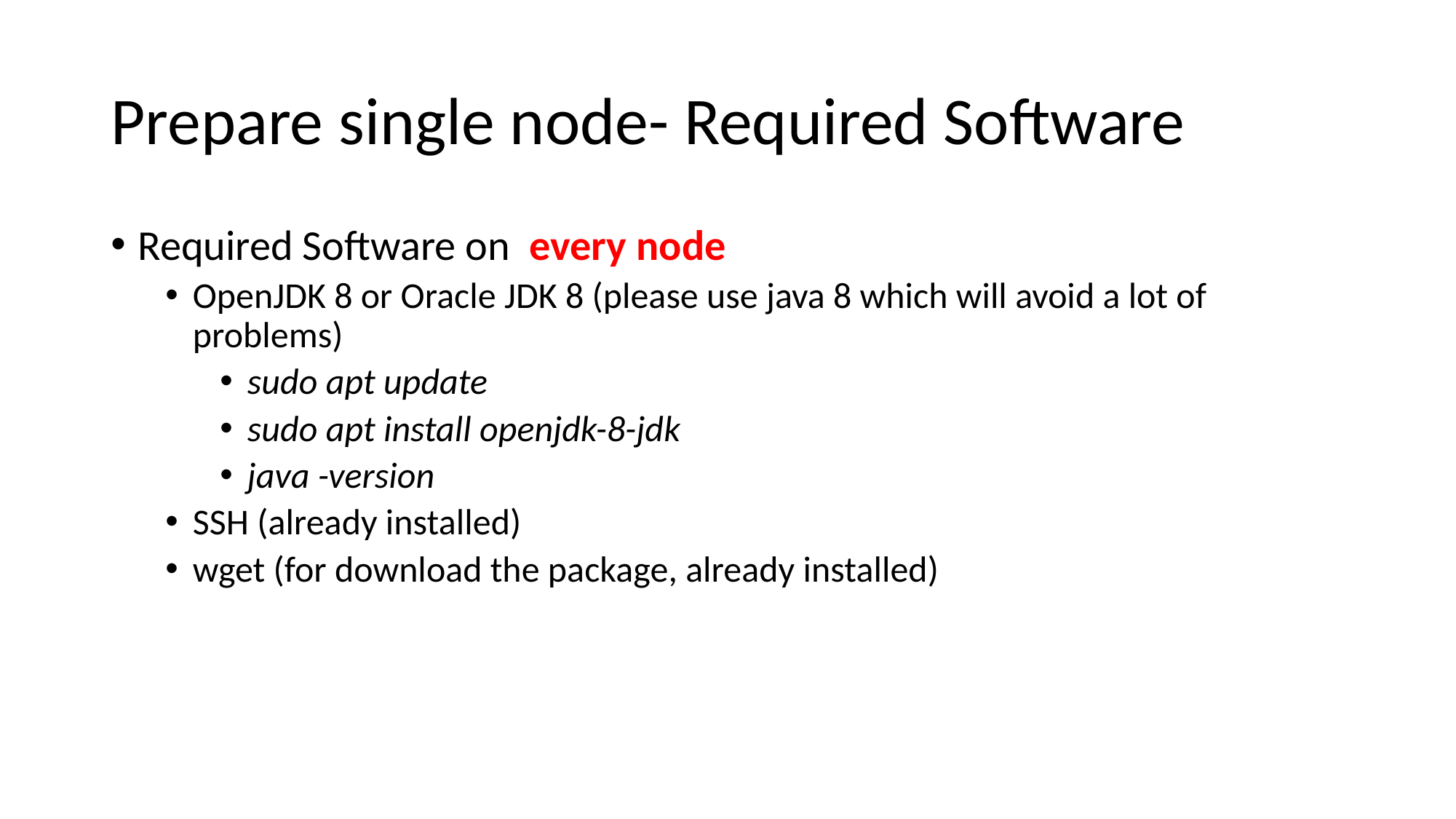

# Prepare single node- Required Software
Required Software on  every node
OpenJDK 8 or Oracle JDK 8 (please use java 8 which will avoid a lot of problems)
sudo apt update
sudo apt install openjdk-8-jdk
java -version
SSH (already installed)
wget (for download the package, already installed)